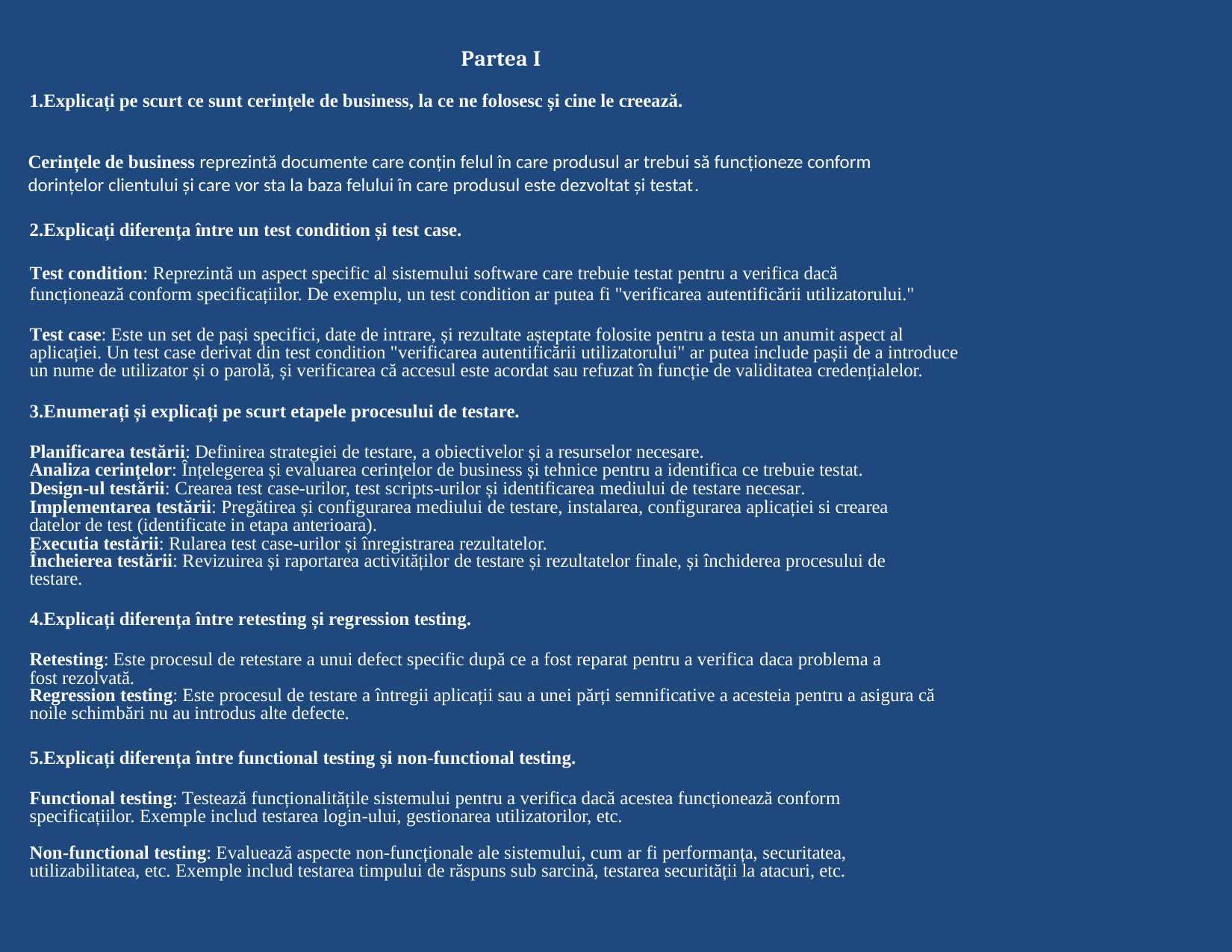

Partea I
Explicați pe scurt ce sunt cerințele de business, la ce ne folosesc și cine le creează.

Cerințele de business reprezintă documente care conțin felul în care produsul ar trebui să funcționeze conform
dorințelor clientului și care vor sta la baza felului în care produsul este dezvoltat și testat.

Explicați diferența între un test condition și test case.

Test condition: Reprezintă un aspect specific al sistemului software care trebuie testat pentru a verifica dacă funcționează conform specificațiilor. De exemplu, un test condition ar putea fi "verificarea autentificării utilizatorului."

Test case: Este un set de pași specifici, date de intrare, și rezultate așteptate folosite pentru a testa un anumit aspect al aplicației. Un test case derivat din test condition "verificarea autentificării utilizatorului" ar putea include pașii de a introduce un nume de utilizator și o parolă, și verificarea că accesul este acordat sau refuzat în funcție de validitatea credențialelor.

Enumerați și explicați pe scurt etapele procesului de testare.

Planificarea testării: Definirea strategiei de testare, a obiectivelor și a resurselor necesare.
Analiza cerințelor: Înțelegerea și evaluarea cerințelor de business și tehnice pentru a identifica ce trebuie testat.
Design-ul testării: Crearea test case-urilor, test scripts-urilor și identificarea mediului de testare necesar.
Implementarea testării: Pregătirea și configurarea mediului de testare, instalarea, configurarea aplicației si crearea datelor de test (identificate in etapa anterioara).
Executia testării: Rularea test case-urilor și înregistrarea rezultatelor.
Încheierea testării: Revizuirea și raportarea activităților de testare și rezultatelor finale, și închiderea procesului de
testare.

Explicați diferența între retesting și regression testing.

Retesting: Este procesul de retestare a unui defect specific după ce a fost reparat pentru a verifica daca problema a
fost rezolvată.
Regression testing: Este procesul de testare a întregii aplicații sau a unei părți semnificative a acesteia pentru a asigura că noile schimbări nu au introdus alte defecte.

Explicați diferența între functional testing și non-functional testing.

Functional testing: Testează funcționalitățile sistemului pentru a verifica dacă acestea funcționează conform specificațiilor. Exemple includ testarea login-ului, gestionarea utilizatorilor, etc.

Non-functional testing: Evaluează aspecte non-funcționale ale sistemului, cum ar fi performanța, securitatea,
utilizabilitatea, etc. Exemple includ testarea timpului de răspuns sub sarcină, testarea securității la atacuri, etc.